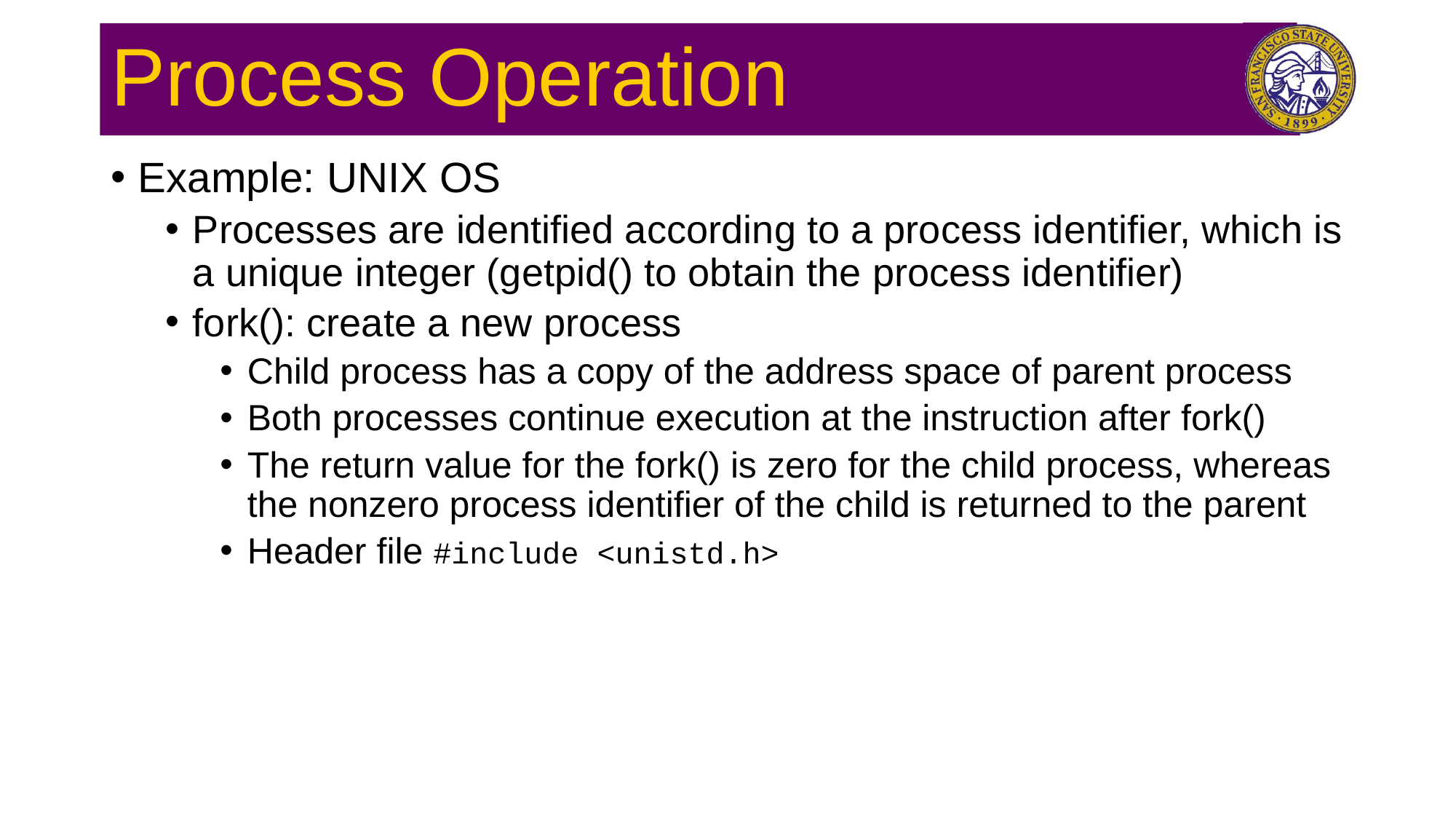

# Process Operation
Example: UNIX OS
Processes are identified according to a process identifier, which is a unique integer (getpid() to obtain the process identifier)
fork(): create a new process
Child process has a copy of the address space of parent process
Both processes continue execution at the instruction after fork()
The return value for the fork() is zero for the child process, whereas the nonzero process identifier of the child is returned to the parent
Header file  #include <unistd.h>